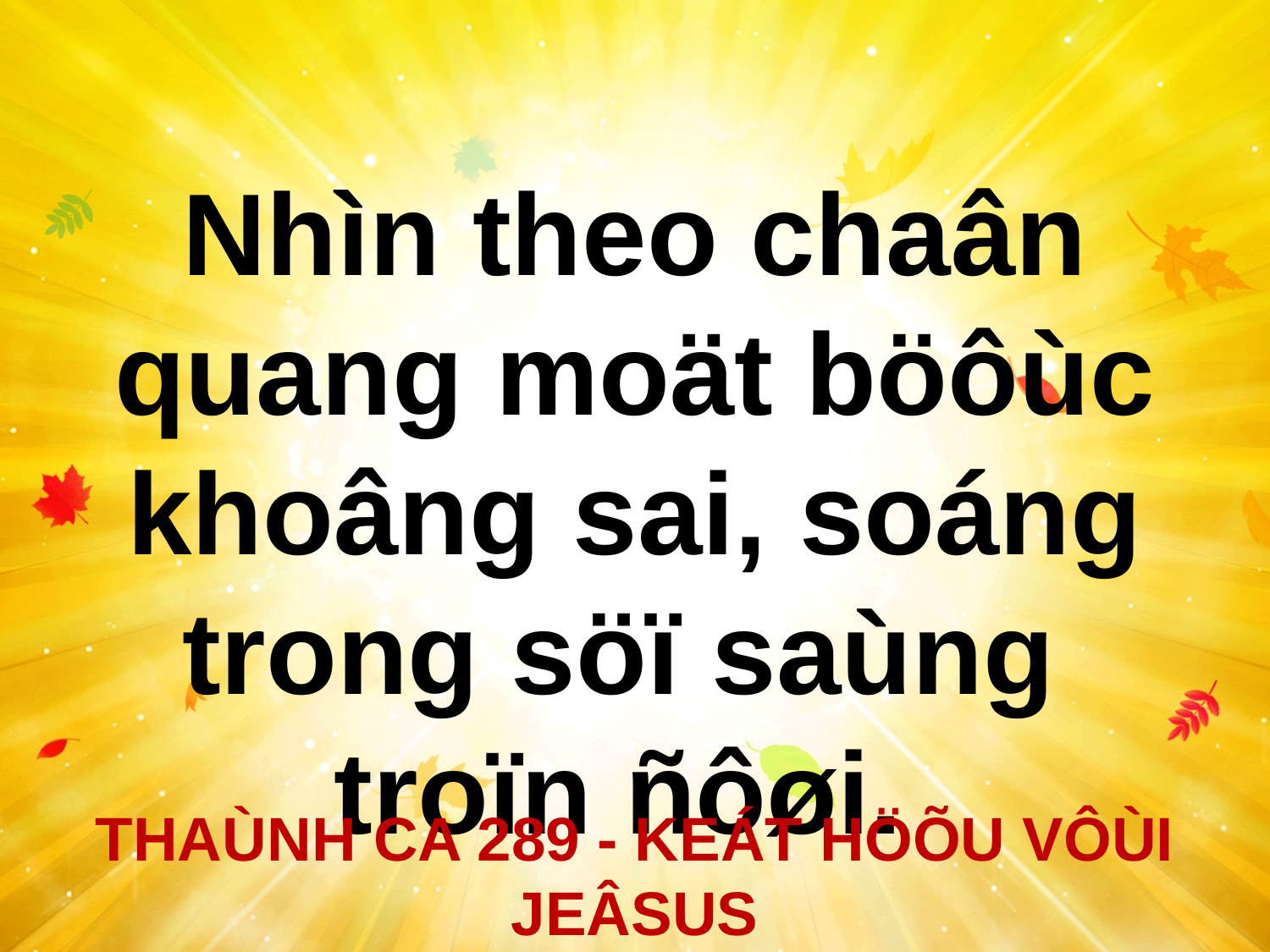

Nhìn theo chaân quang moät böôùc khoâng sai, soáng trong söï saùng
troïn ñôøi.
THAÙNH CA 289 - KEÁT HÖÕU VÔÙI JEÂSUS